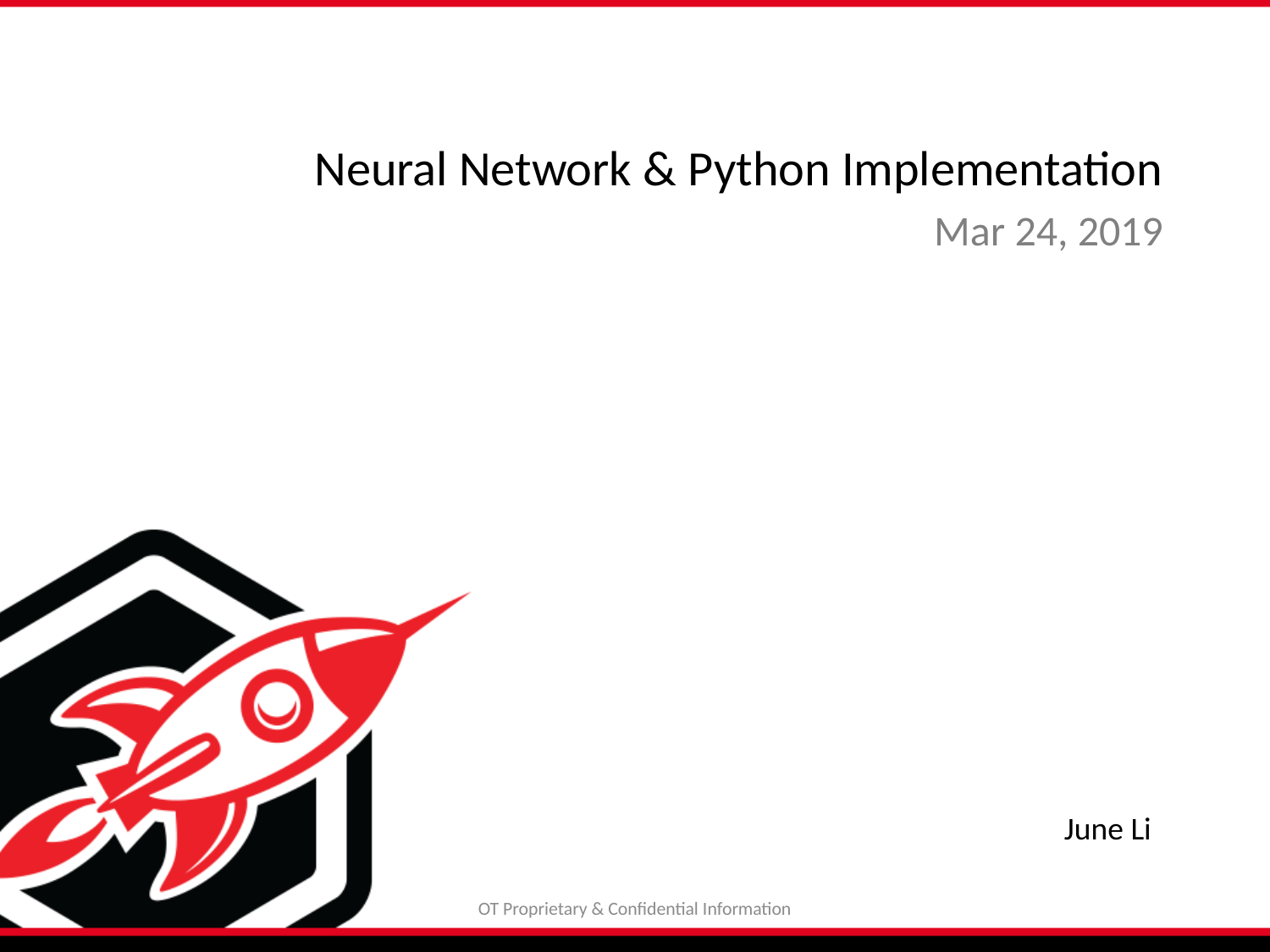

1
# Neural Network & Python Implementation
Mar 24, 2019
June Li
OT Proprietary & Confidential Information